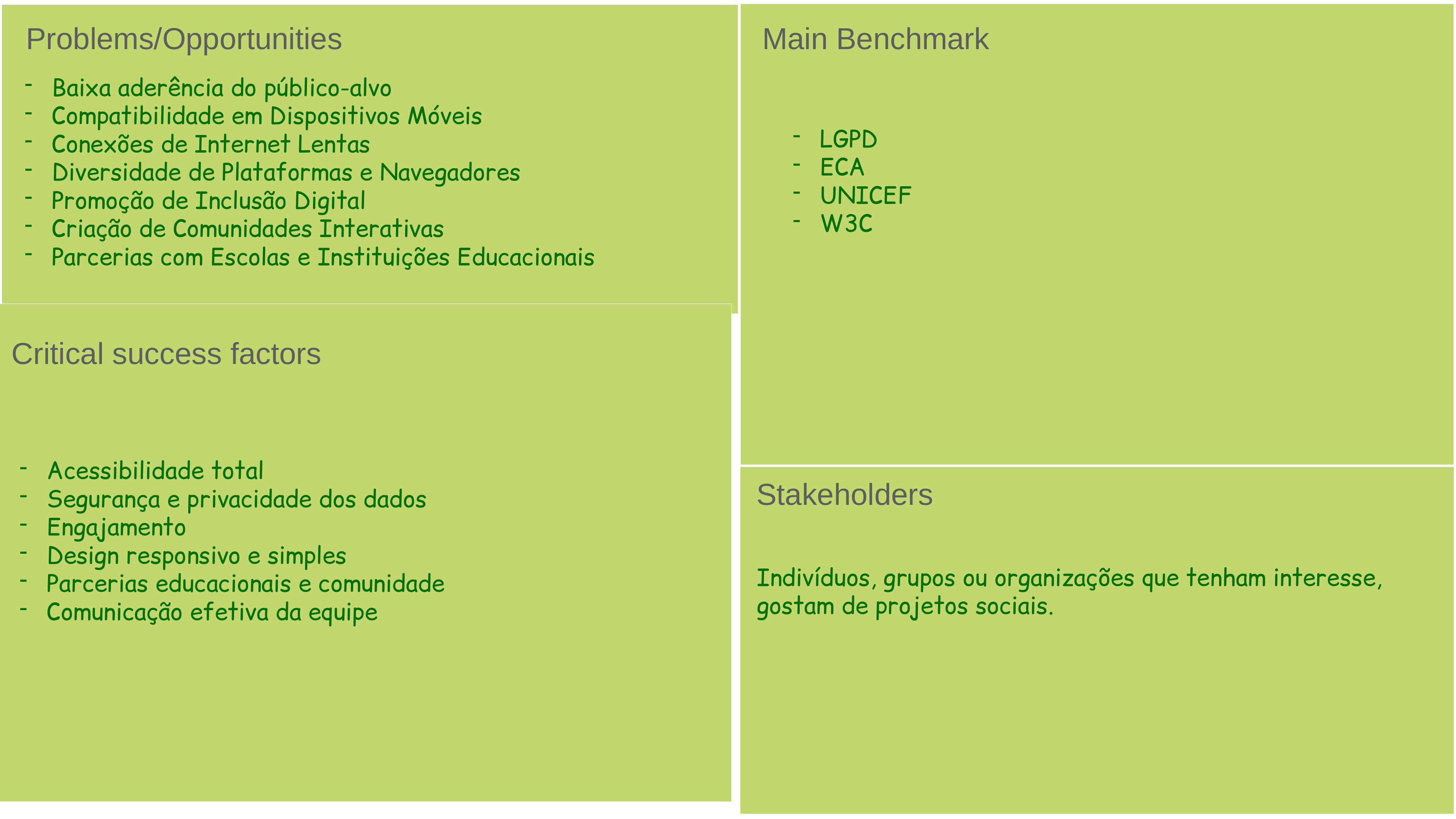

Main Benchmark
LGPD
ECA
UNICEF
W3C

Problems/Opportunities
Baixa aderência do público-alvo
Compatibilidade em Dispositivos Móveis
Conexões de Internet Lentas
Diversidade de Plataformas e Navegadores
Promoção de Inclusão Digital
Criação de Comunidades Interativas
Parcerias com Escolas e Instituições Educacionais

Critical success factors
Acessibilidade total
Segurança e privacidade dos dados
Engajamento
Design responsivo e simples
Parcerias educacionais e comunidade
Comunicação efetiva da equipe

Stakeholders
Indivíduos, grupos ou organizações que tenham interesse, gostam de projetos sociais.